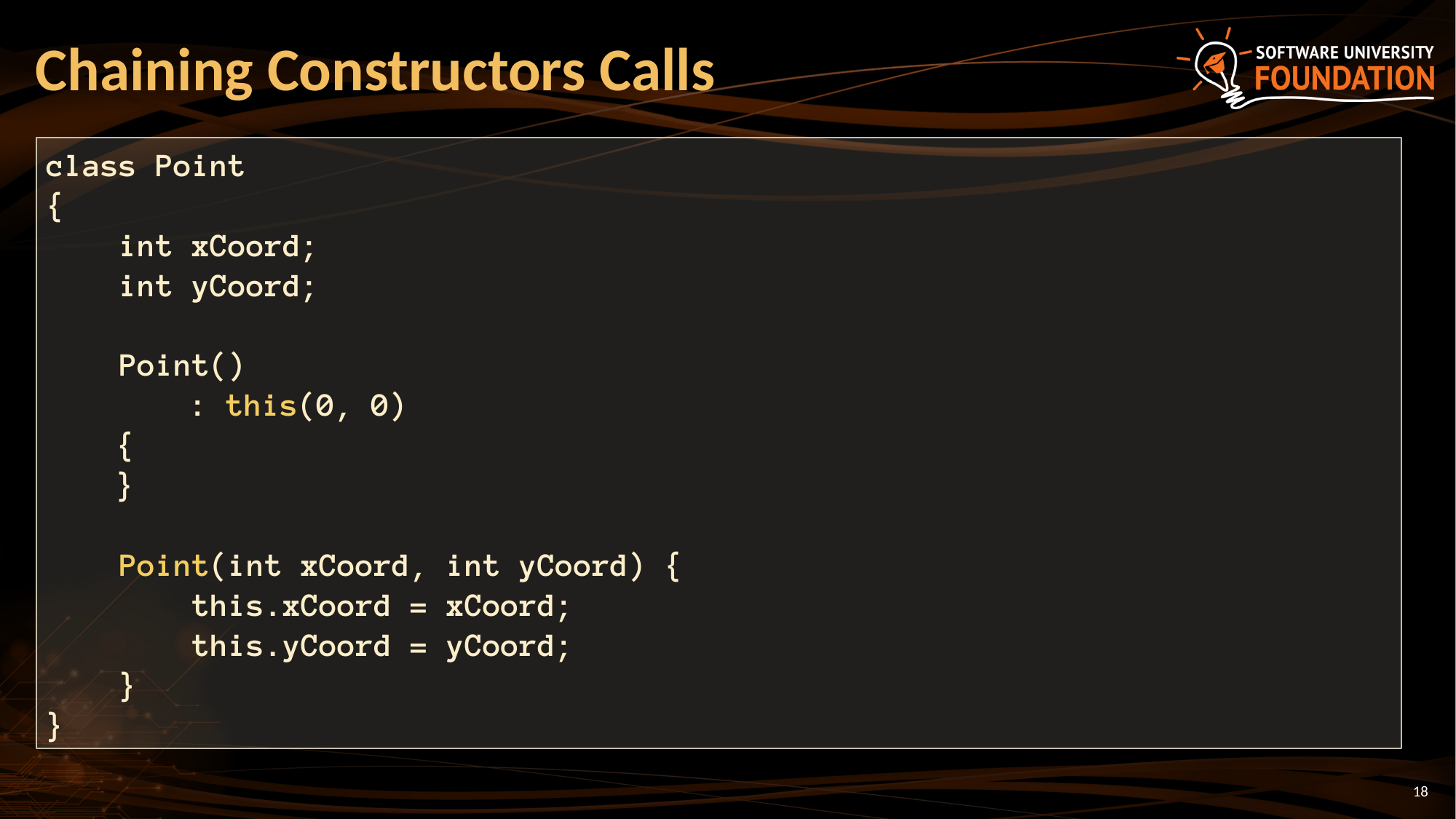

# Chaining Constructors Calls
class Point
{
    int xCoord;
    int yCoord;

    Point()
		: this(0, 0)
	  {
	  }

    Point(int xCoord, int yCoord) {
        this.xCoord = xCoord;
        this.yCoord = yCoord;
    }
}
18